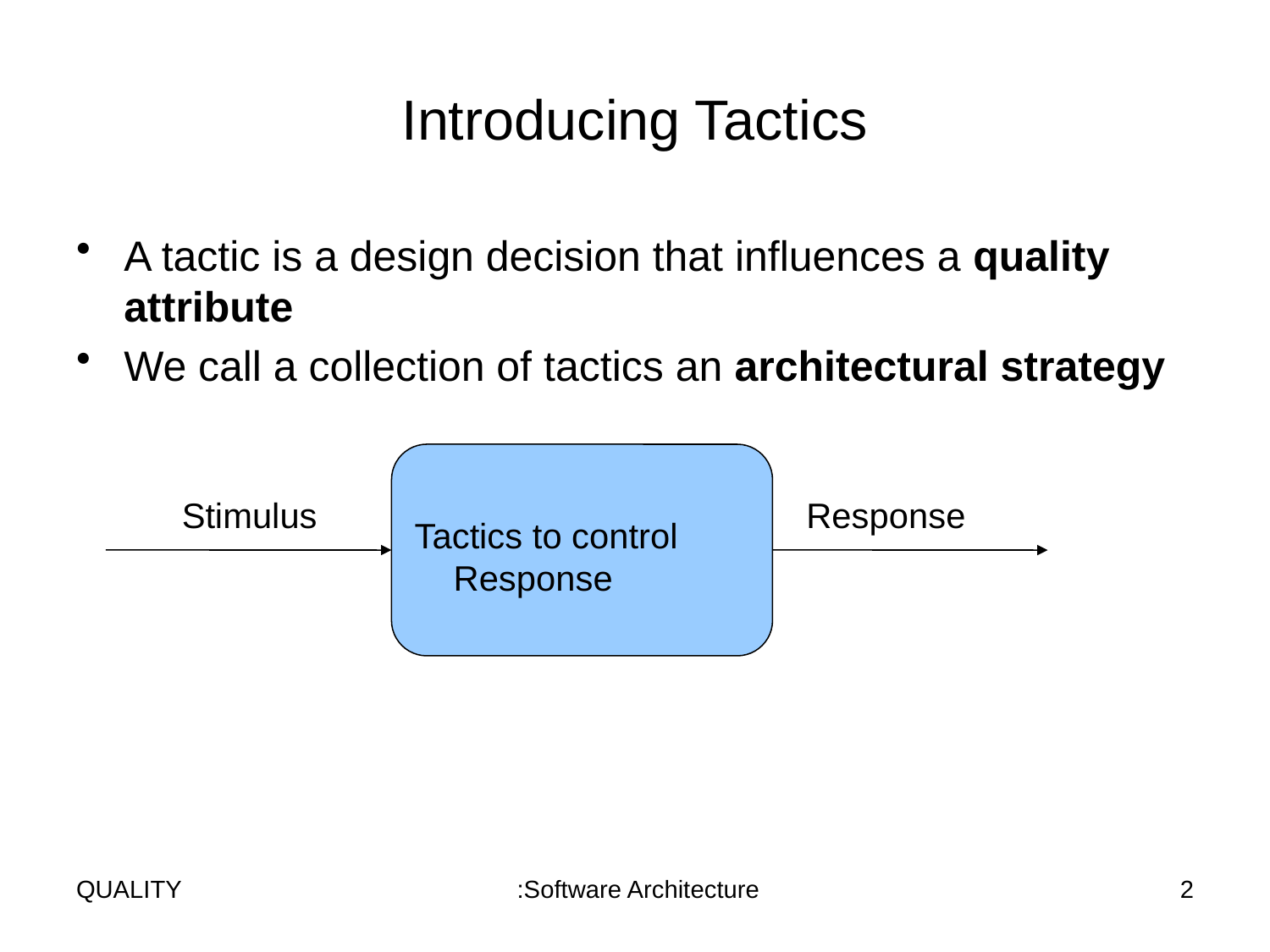

# Introducing Tactics
A tactic is a design decision that influences a quality attribute
We call a collection of tactics an architectural strategy

Stimulus
Response
Tactics to control       Response

QUALITY
 :Software Architecture
2